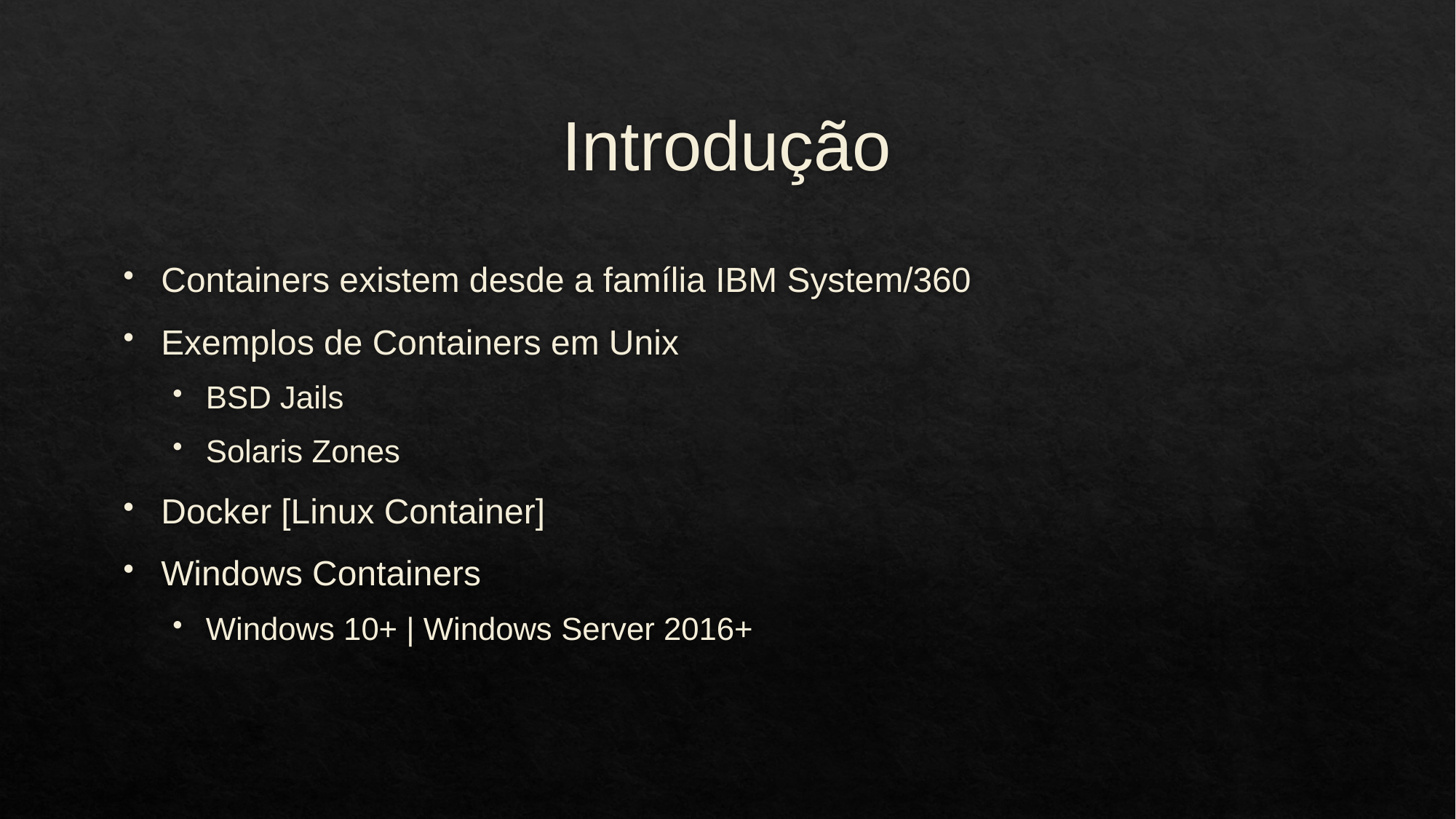

# Introdução
Containers existem desde a família IBM System/360
Exemplos de Containers em Unix
BSD Jails
Solaris Zones
Docker [Linux Container]
Windows Containers
Windows 10+ | Windows Server 2016+